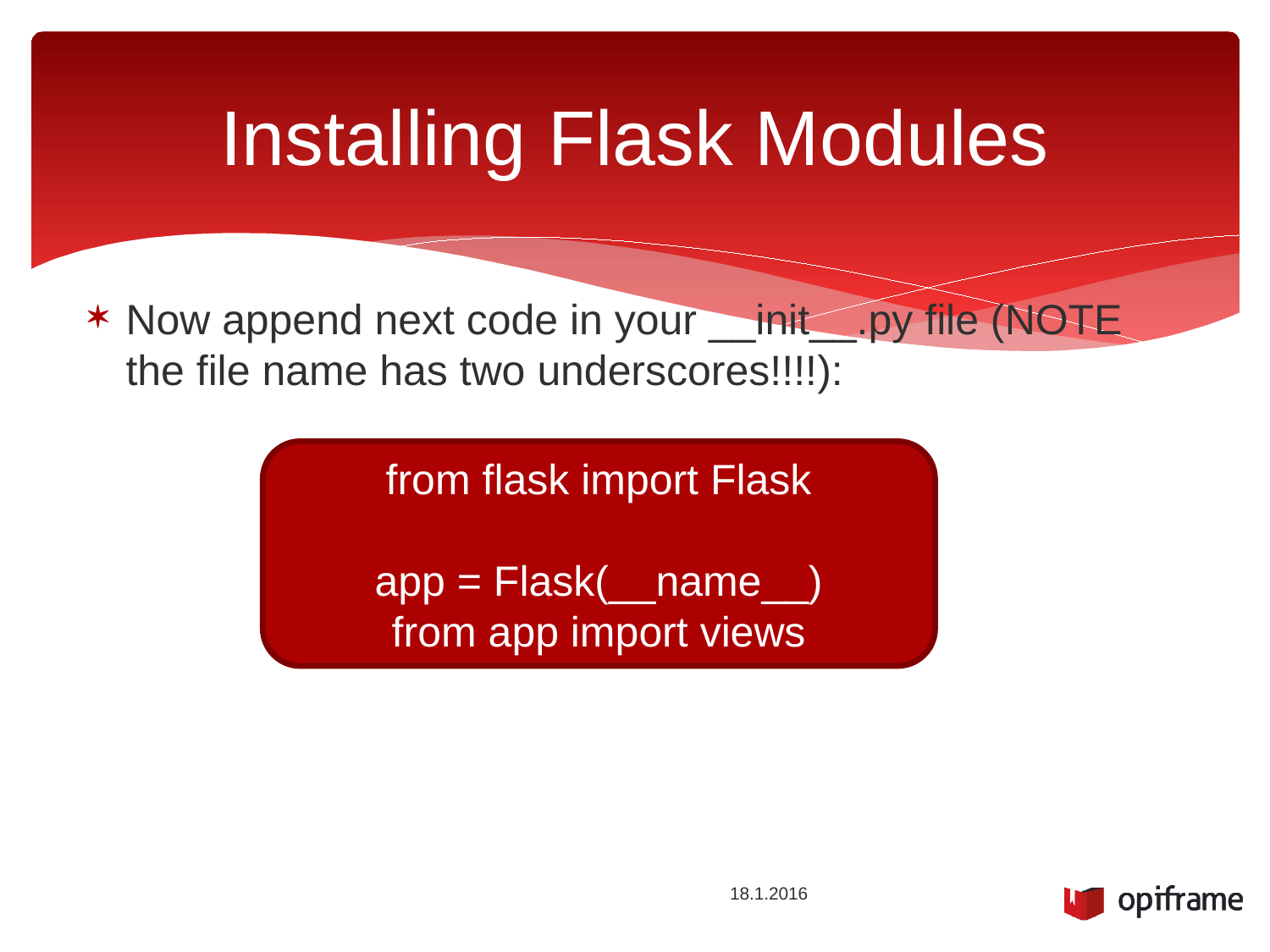

# Installing Flask Modules
Now append next code in your __init__.py file (NOTE the file name has two underscores!!!!):
from flask import Flask

app = Flask(__name__)
from app import views

18.1.2016